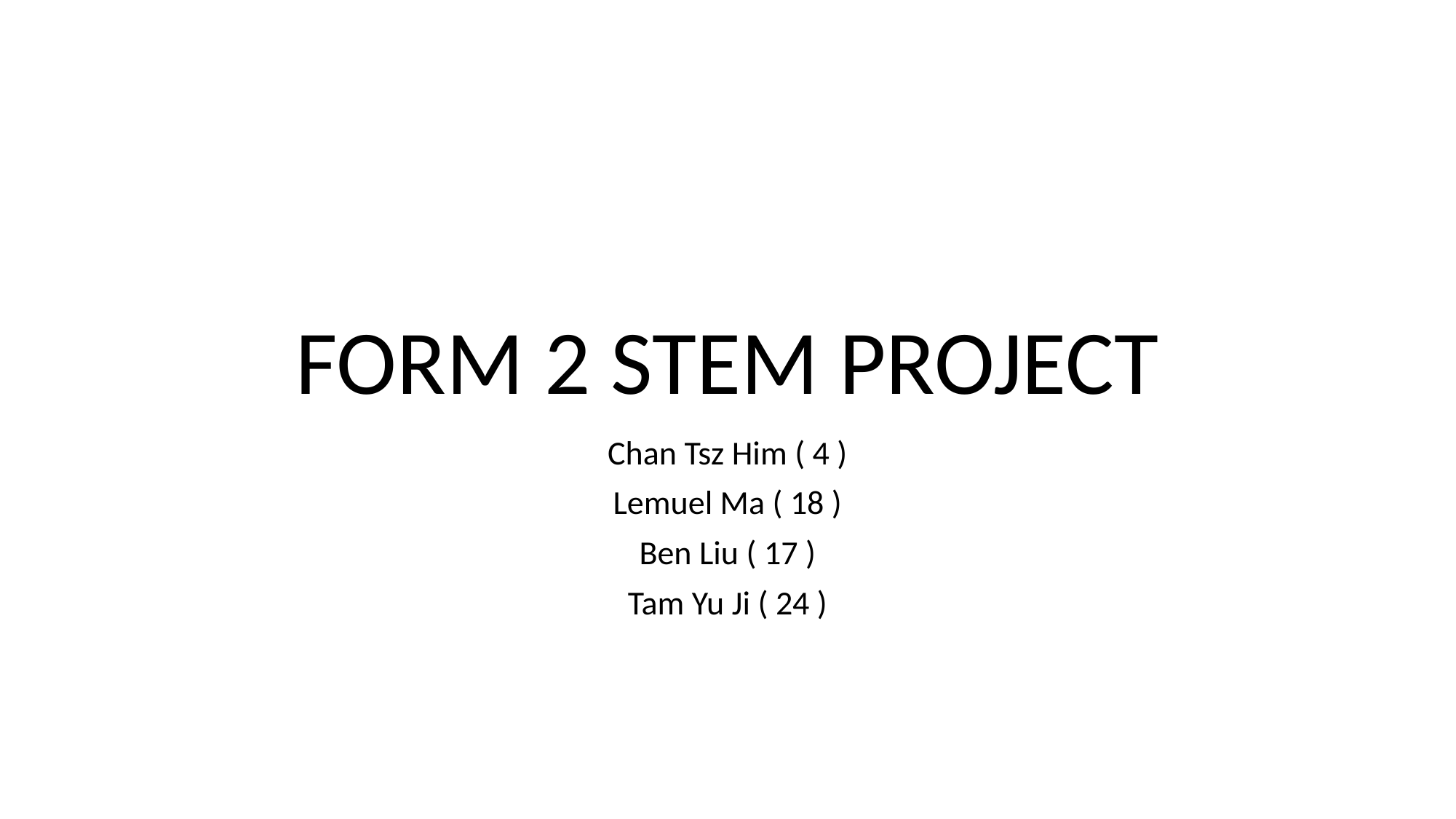

# FORM 2 STEM PROJECT
Chan Tsz Him ( 4 )
Lemuel Ma ( 18 )
Ben Liu ( 17 )
Tam Yu Ji ( 24 )